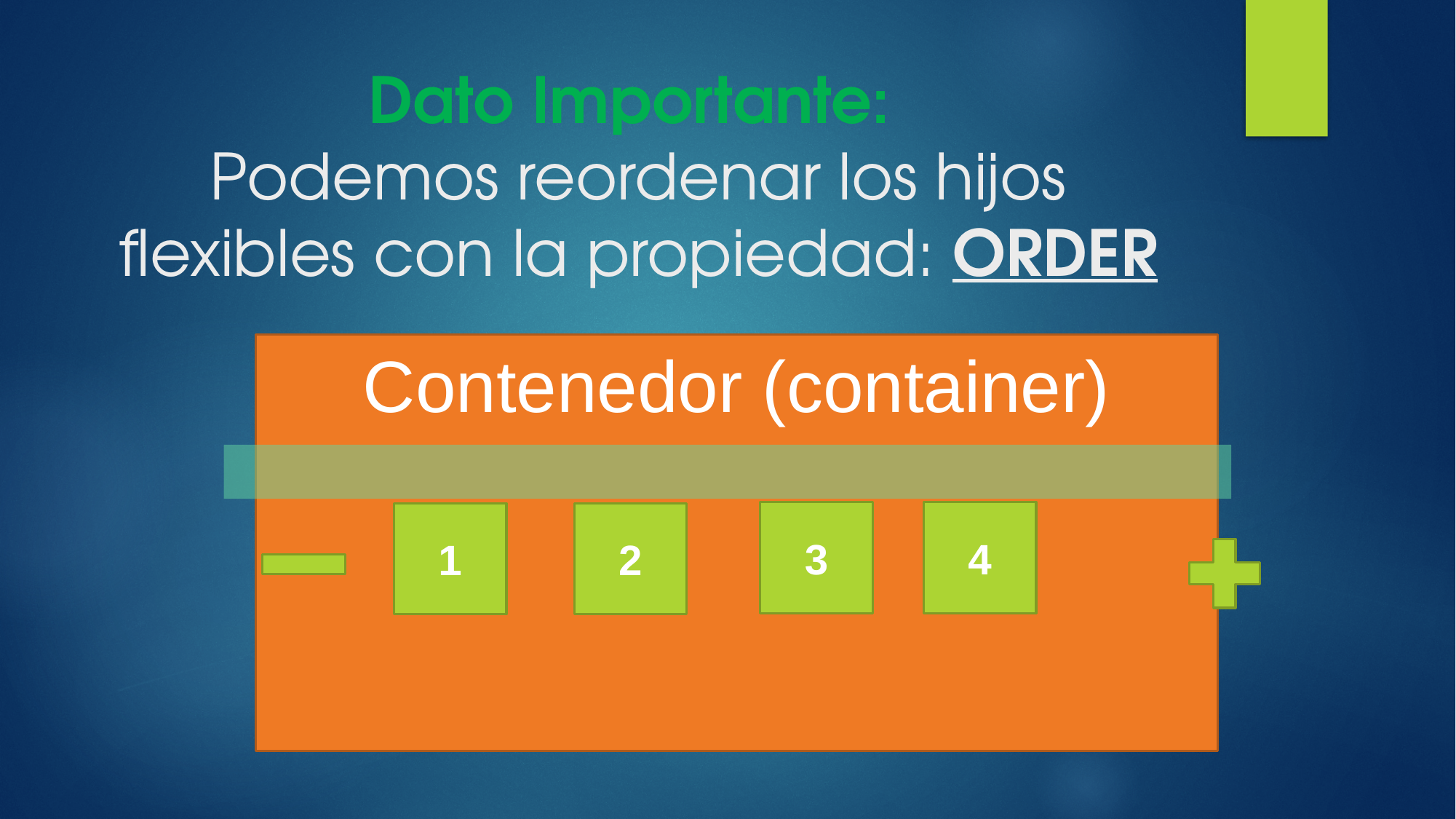

# Dato Importante: Podemos reordenar los hijos flexibles con la propiedad: ORDER
Contenedor (container)
3
4
1
2